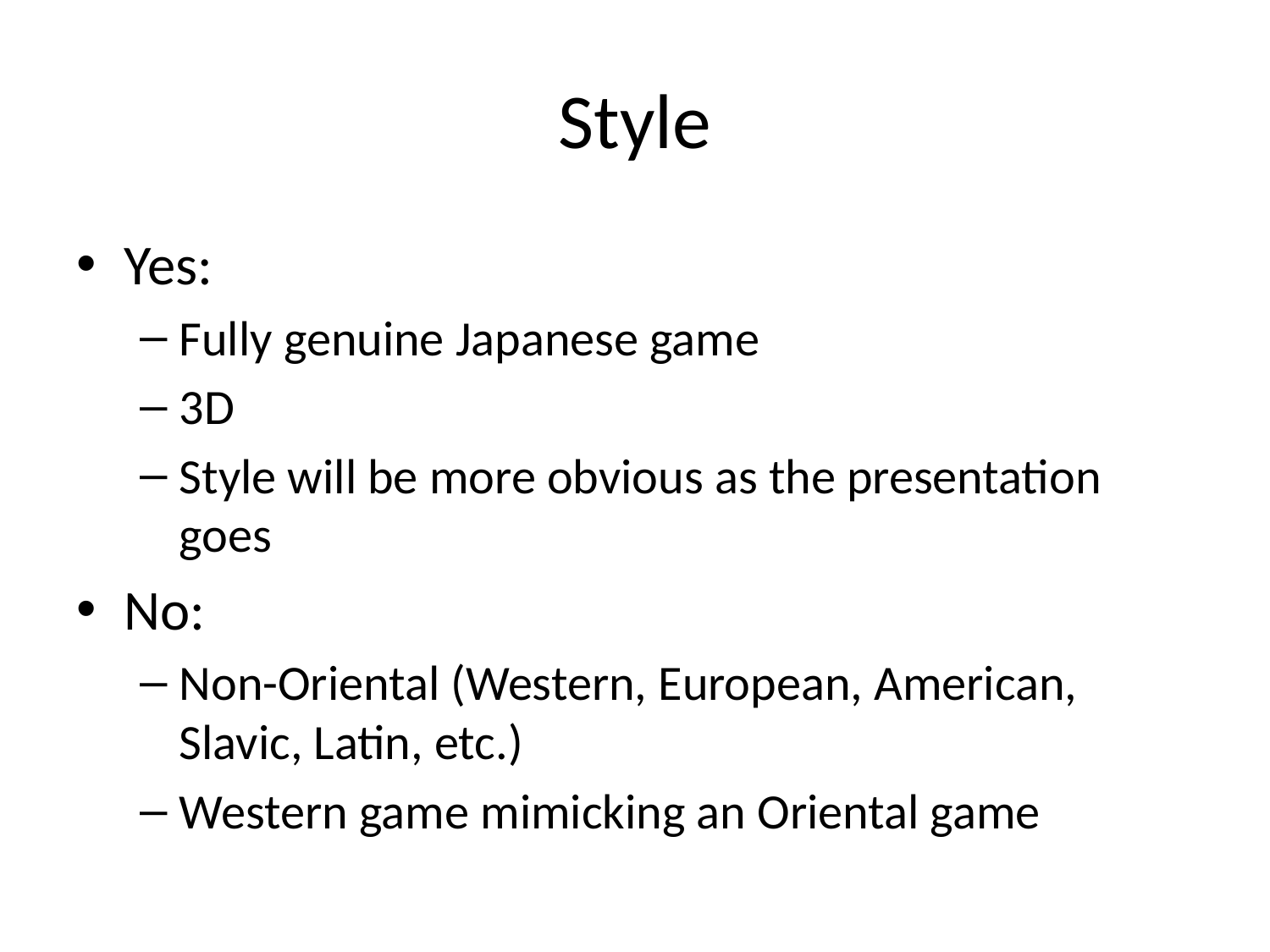

# Style
Yes:
Fully genuine Japanese game
3D
Style will be more obvious as the presentation goes
No:
Non-Oriental (Western, European, American, Slavic, Latin, etc.)
Western game mimicking an Oriental game